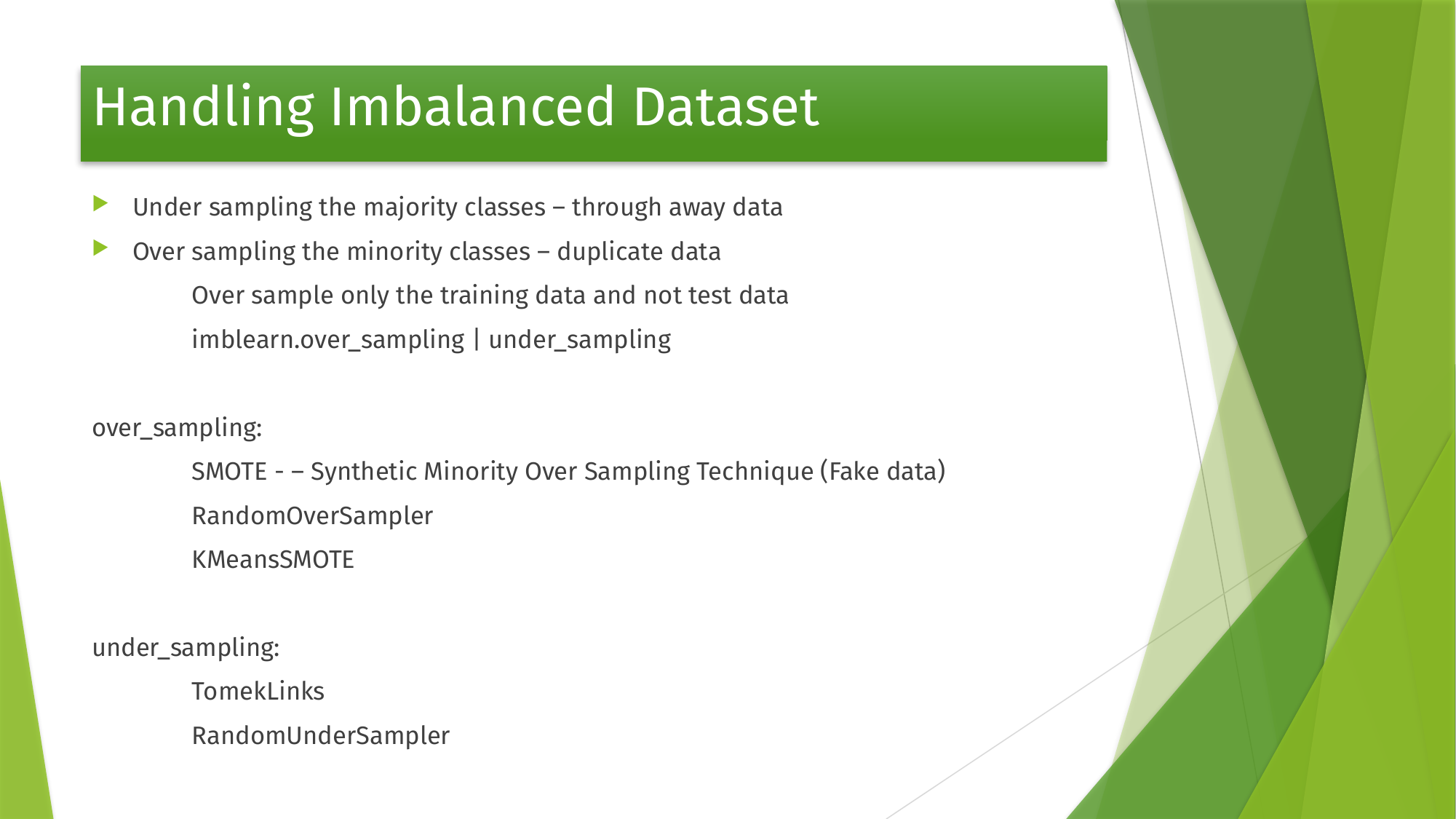

# Handling Imbalanced Dataset
Under sampling the majority classes – through away data
Over sampling the minority classes – duplicate data
		Over sample only the training data and not test data
		imblearn.over_sampling | under_sampling

over_sampling:
		SMOTE - – Synthetic Minority Over Sampling Technique (Fake data)
		RandomOverSampler
		KMeansSMOTE

under_sampling:
		TomekLinks
		RandomUnderSampler